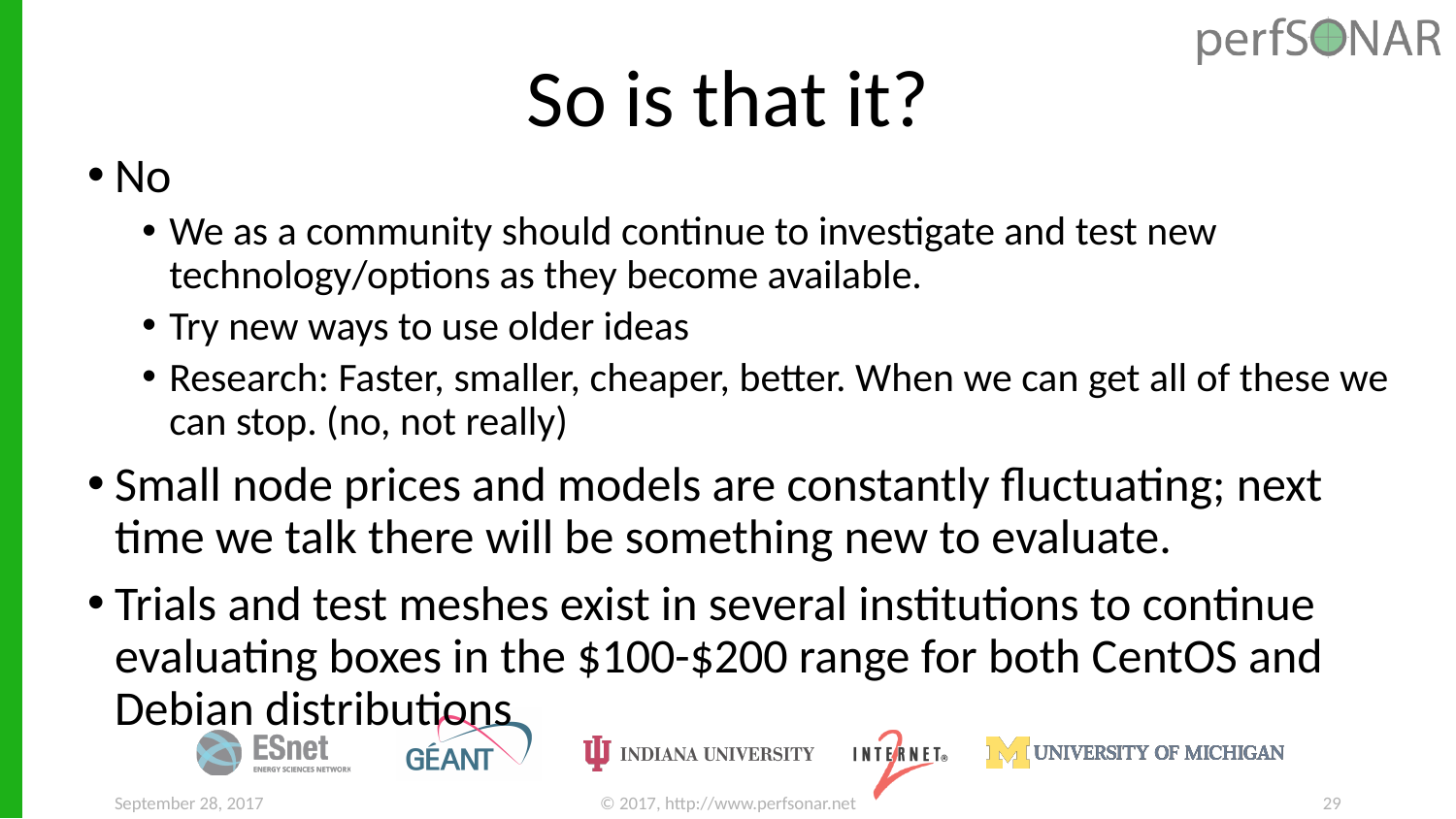

# So is that it?
No
We as a community should continue to investigate and test new technology/options as they become available.
Try new ways to use older ideas
Research: Faster, smaller, cheaper, better. When we can get all of these we can stop. (no, not really)
Small node prices and models are constantly fluctuating; next time we talk there will be something new to evaluate.
Trials and test meshes exist in several institutions to continue evaluating boxes in the $100-$200 range for both CentOS and Debian distributions
September 28, 2017
© 2017, http://www.perfsonar.net
29